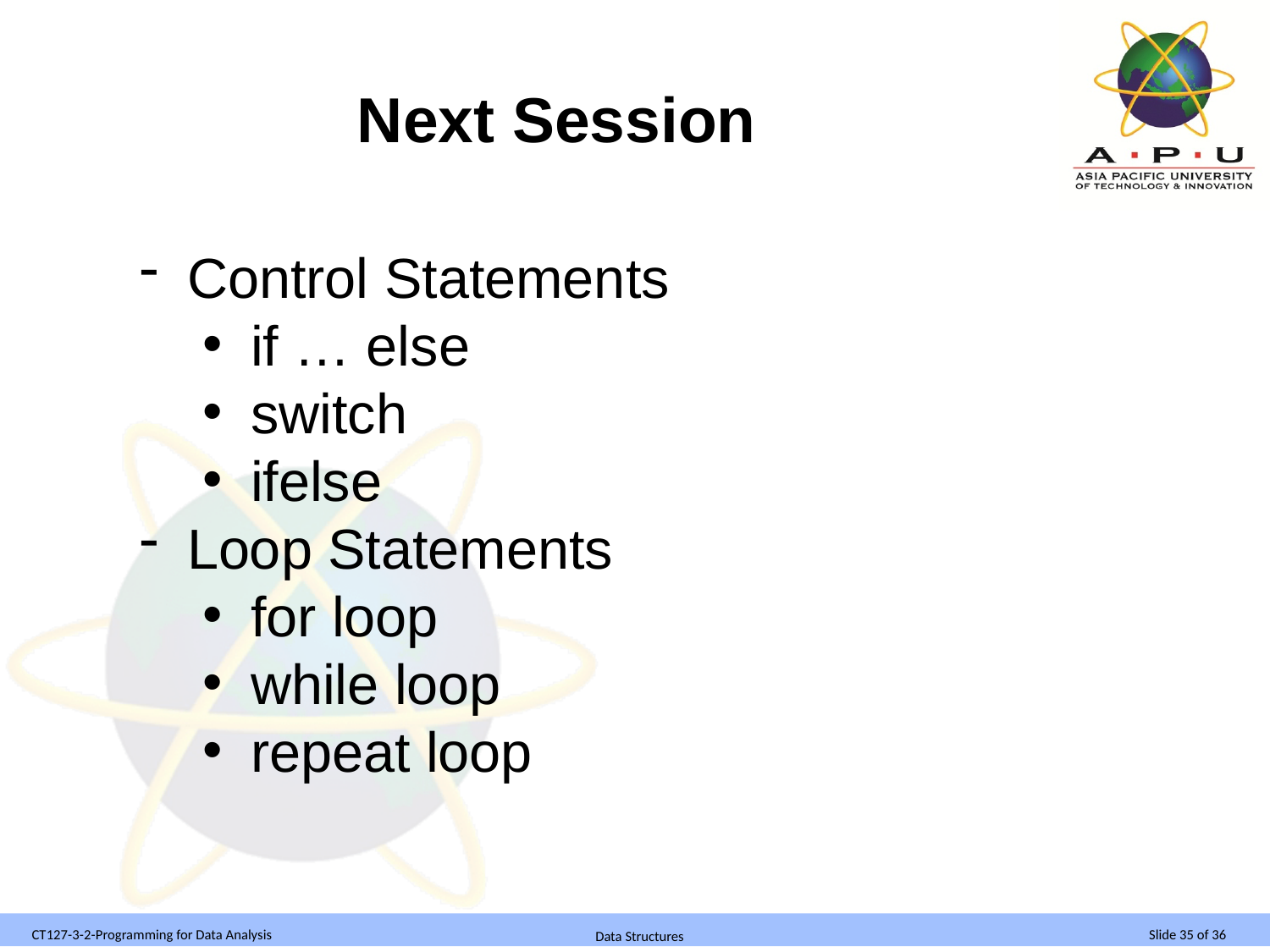

# Next Session
Control Statements
if … else
switch
ifelse
Loop Statements
for loop
while loop
repeat loop